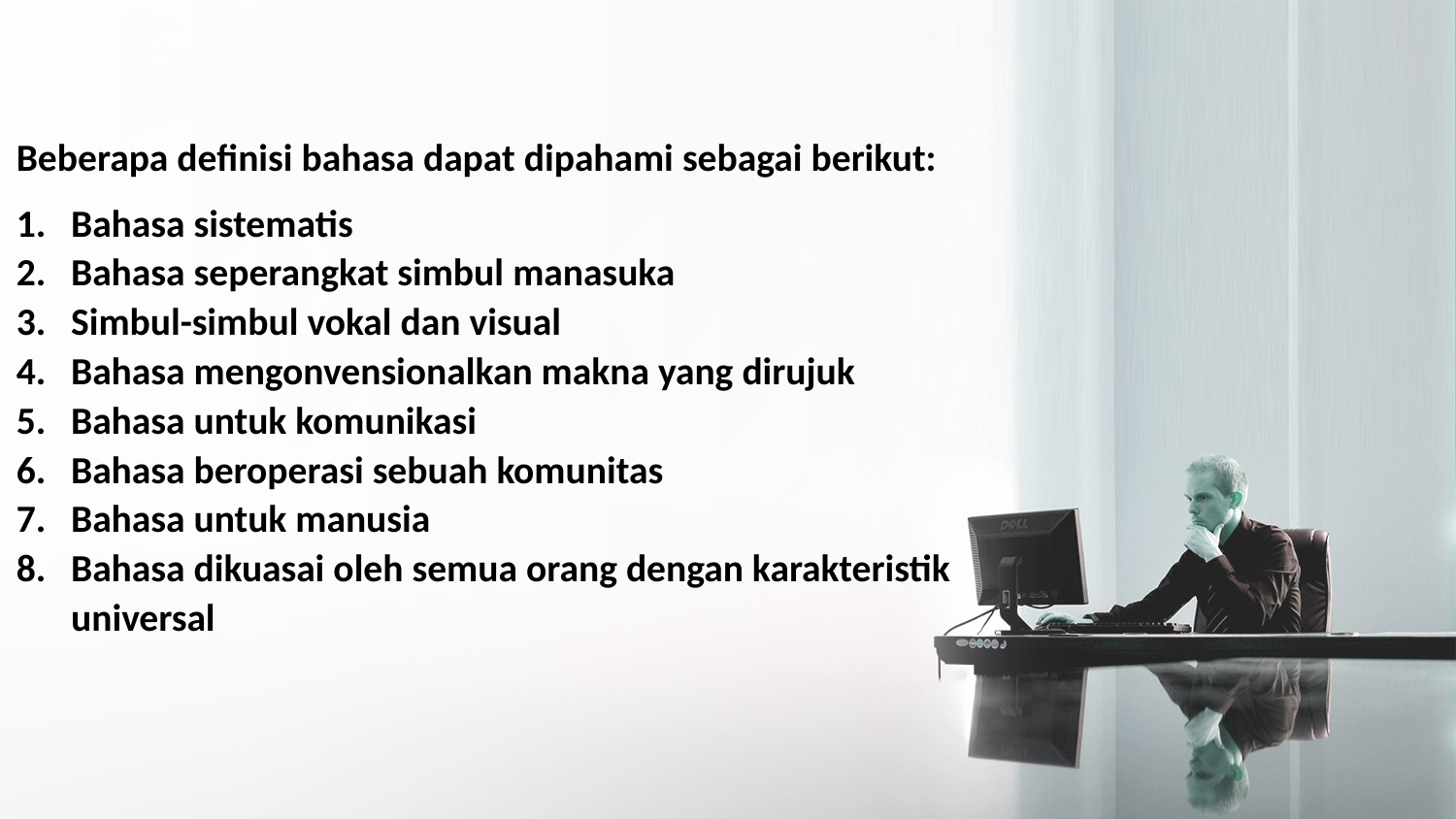

Beberapa definisi bahasa dapat dipahami sebagai berikut:
Bahasa sistematis
Bahasa seperangkat simbul manasuka
Simbul-simbul vokal dan visual
Bahasa mengonvensionalkan makna yang dirujuk
Bahasa untuk komunikasi
Bahasa beroperasi sebuah komunitas
Bahasa untuk manusia
Bahasa dikuasai oleh semua orang dengan karakteristik universal